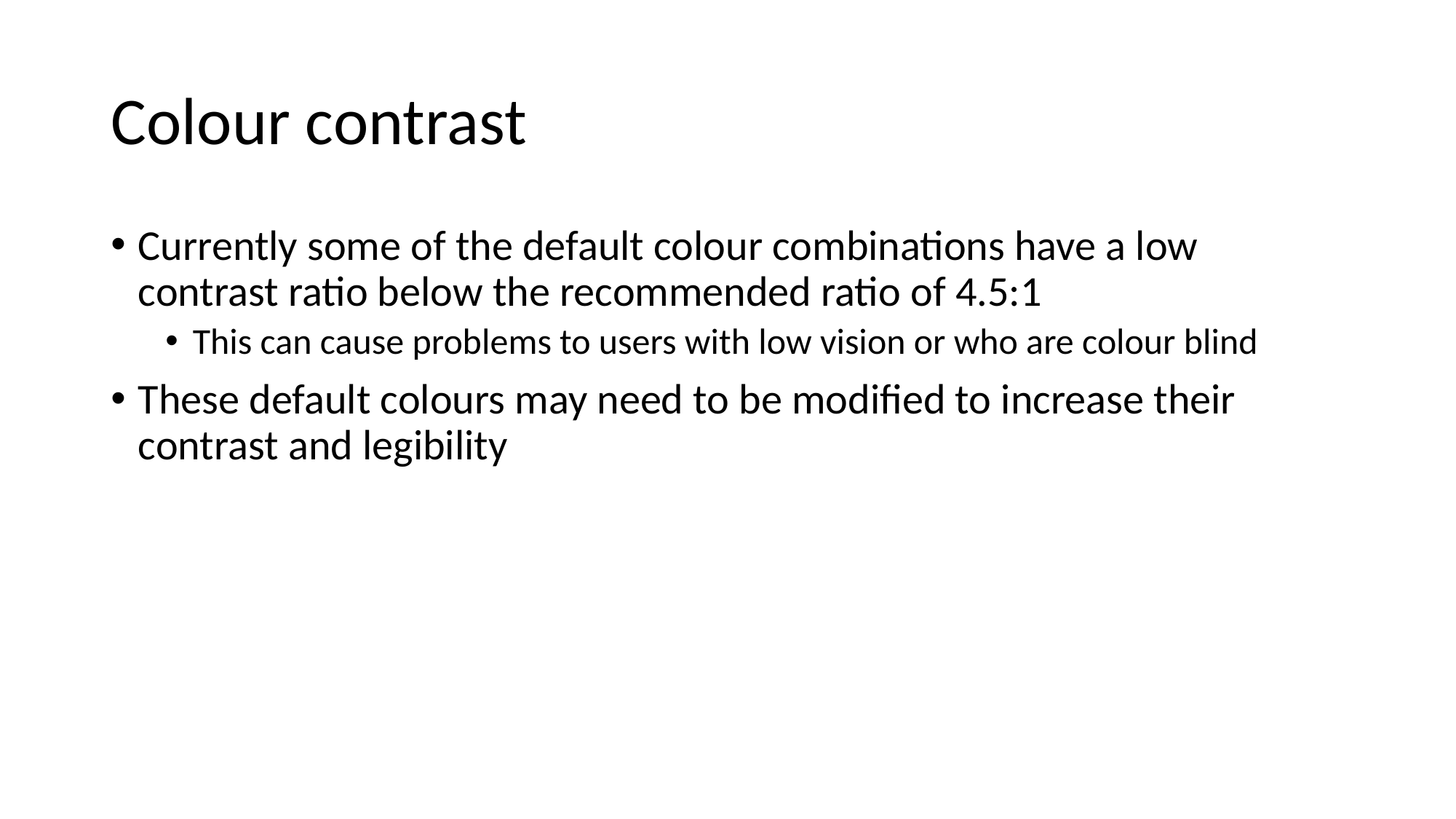

# Colour contrast
Currently some of the default colour combinations have a low contrast ratio below the recommended ratio of 4.5:1
This can cause problems to users with low vision or who are colour blind
These default colours may need to be modified to increase their contrast and legibility